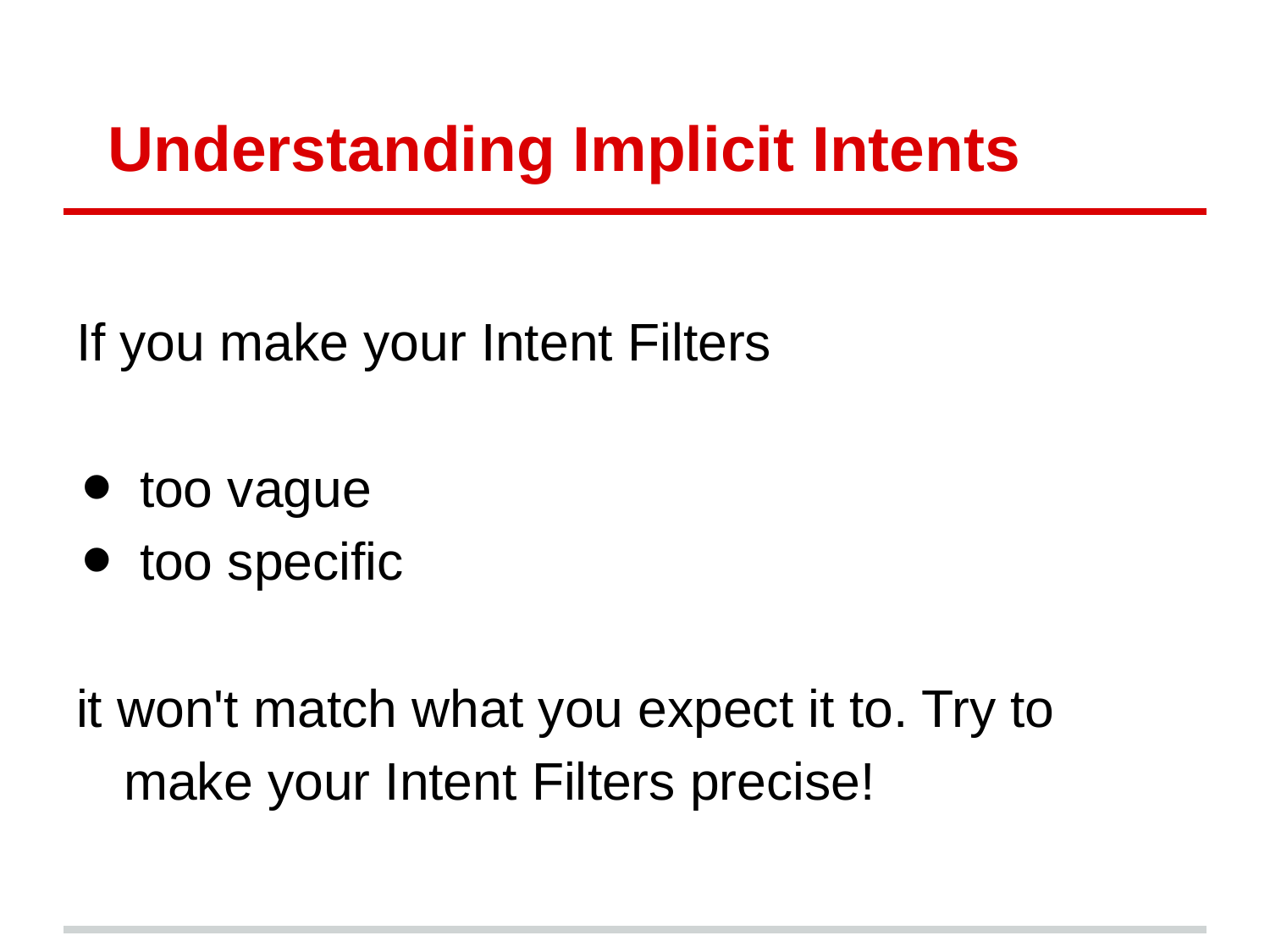

# Understanding Implicit Intents

If you make your Intent Filters

too vague
too specific

it won't match what you expect it to. Try to make your Intent Filters precise!